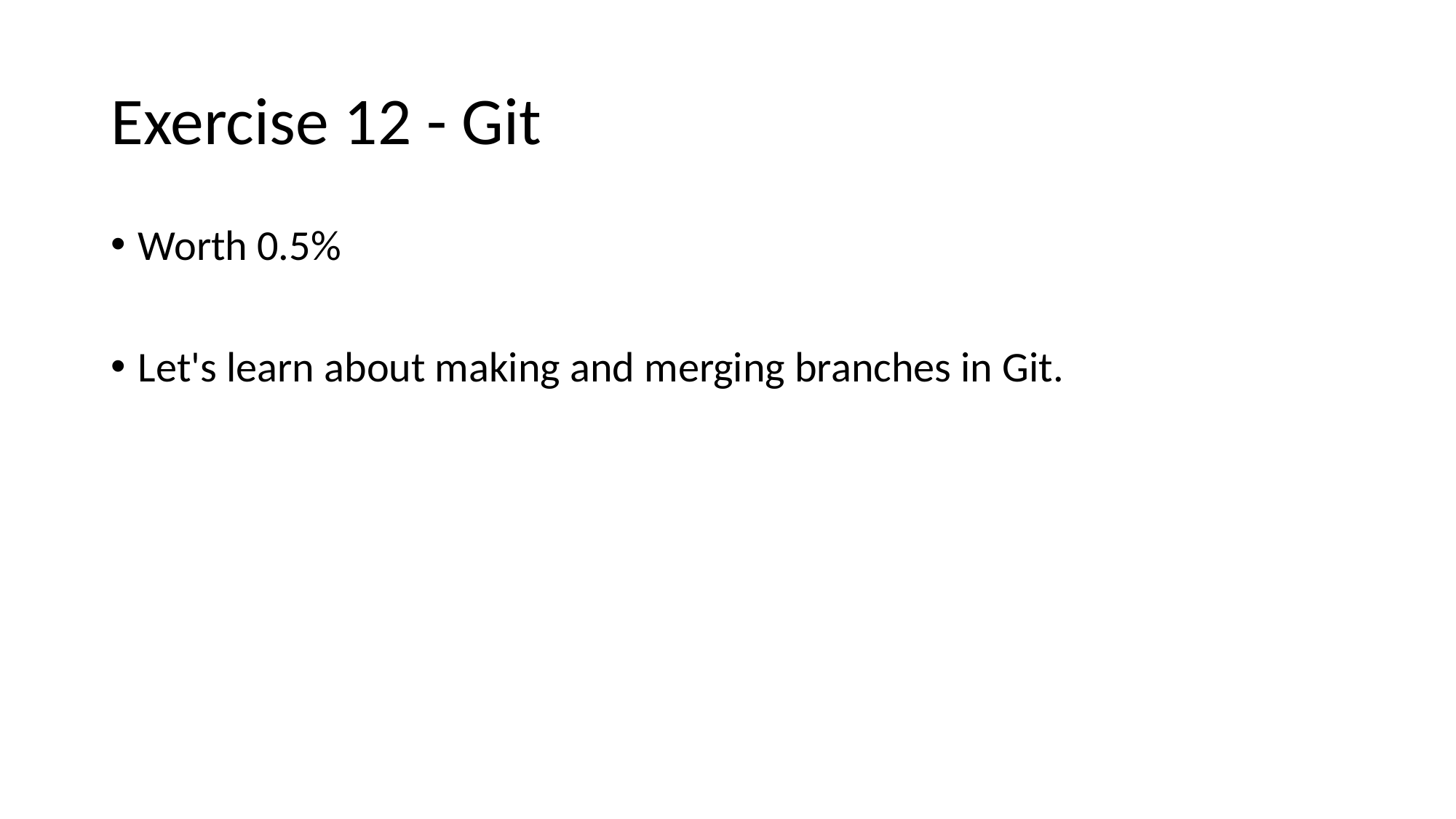

# Exercise 12 - Git
Worth 0.5%

Let's learn about making and merging branches in Git.